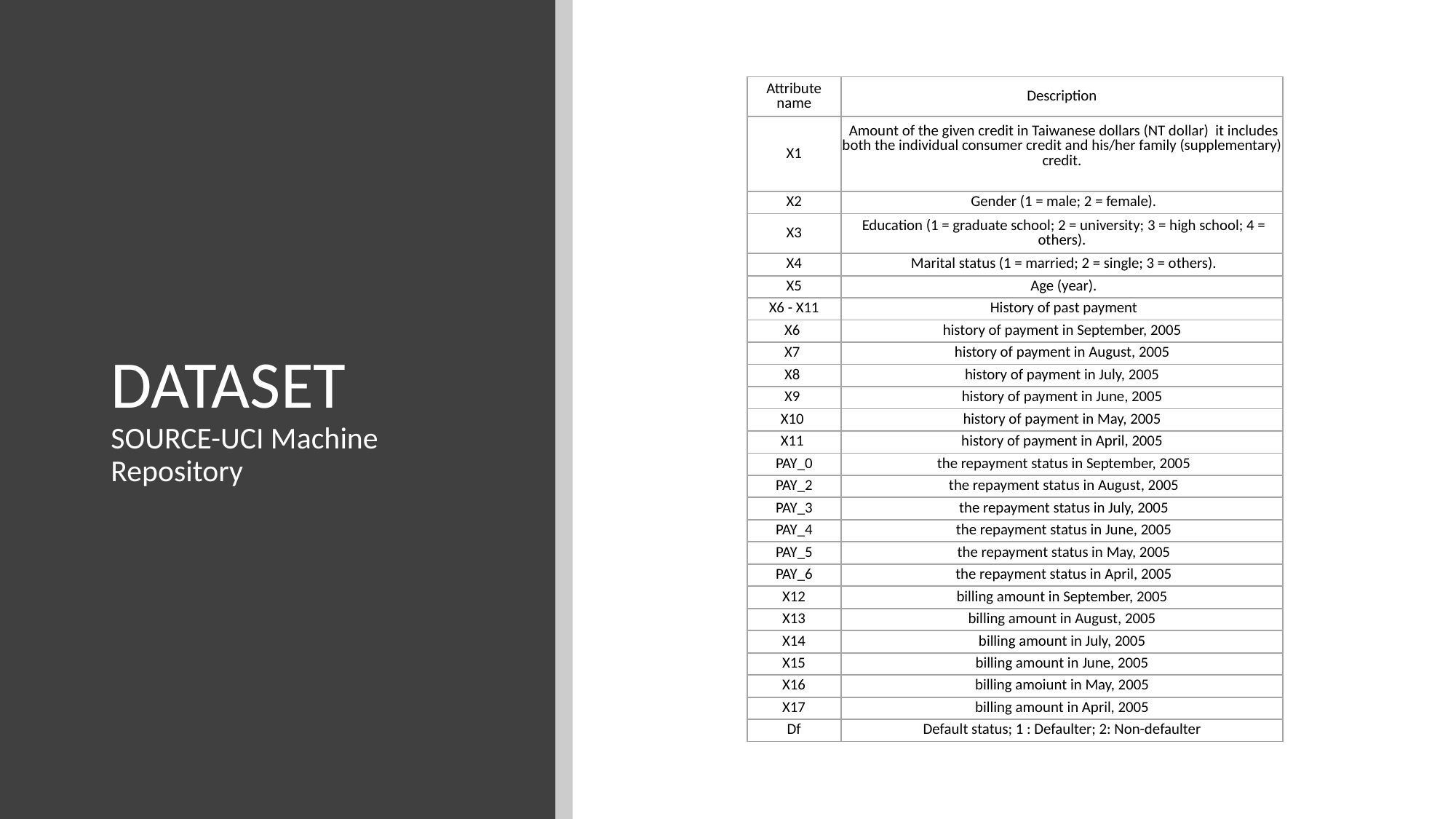

| Attribute name | Description |
| --- | --- |
| X1 | Amount of the given credit in Taiwanese dollars (NT dollar) it includes both the individual consumer credit and his/her family (supplementary) credit. |
| X2 | Gender (1 = male; 2 = female). |
| X3 | Education (1 = graduate school; 2 = university; 3 = high school; 4 = others). |
| X4 | Marital status (1 = married; 2 = single; 3 = others). |
| X5 | Age (year). |
| X6 - X11 | History of past payment |
| X6 | history of payment in September, 2005 |
| X7 | history of payment in August, 2005 |
| X8 | history of payment in July, 2005 |
| X9 | history of payment in June, 2005 |
| X10 | history of payment in May, 2005 |
| X11 | history of payment in April, 2005 |
| PAY\_0 | the repayment status in September, 2005 |
| PAY\_2 | the repayment status in August, 2005 |
| PAY\_3 | the repayment status in July, 2005 |
| PAY\_4 | the repayment status in June, 2005 |
| PAY\_5 | the repayment status in May, 2005 |
| PAY\_6 | the repayment status in April, 2005 |
| X12 | billing amount in September, 2005 |
| X13 | billing amount in August, 2005 |
| X14 | billing amount in July, 2005 |
| X15 | billing amount in June, 2005 |
| X16 | billing amoiunt in May, 2005 |
| X17 | billing amount in April, 2005 |
| Df | Default status; 1 : Defaulter; 2: Non-defaulter |
# DATASET SOURCE-UCI Machine Repository